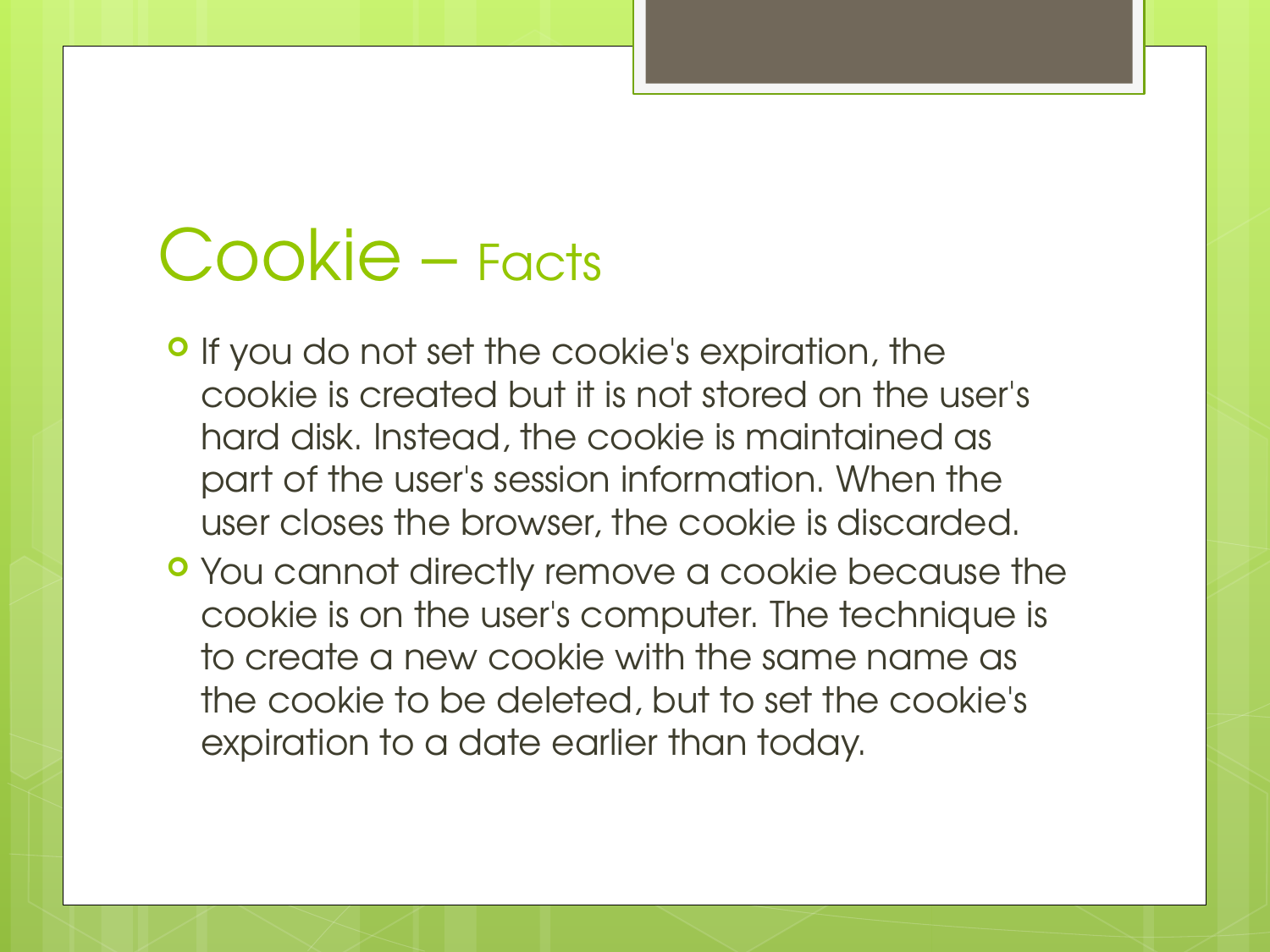

# Cookie – Facts
If you do not set the cookie's expiration, the cookie is created but it is not stored on the user's hard disk. Instead, the cookie is maintained as part of the user's session information. When the user closes the browser, the cookie is discarded.
You cannot directly remove a cookie because the cookie is on the user's computer. The technique is to create a new cookie with the same name as the cookie to be deleted, but to set the cookie's expiration to a date earlier than today.